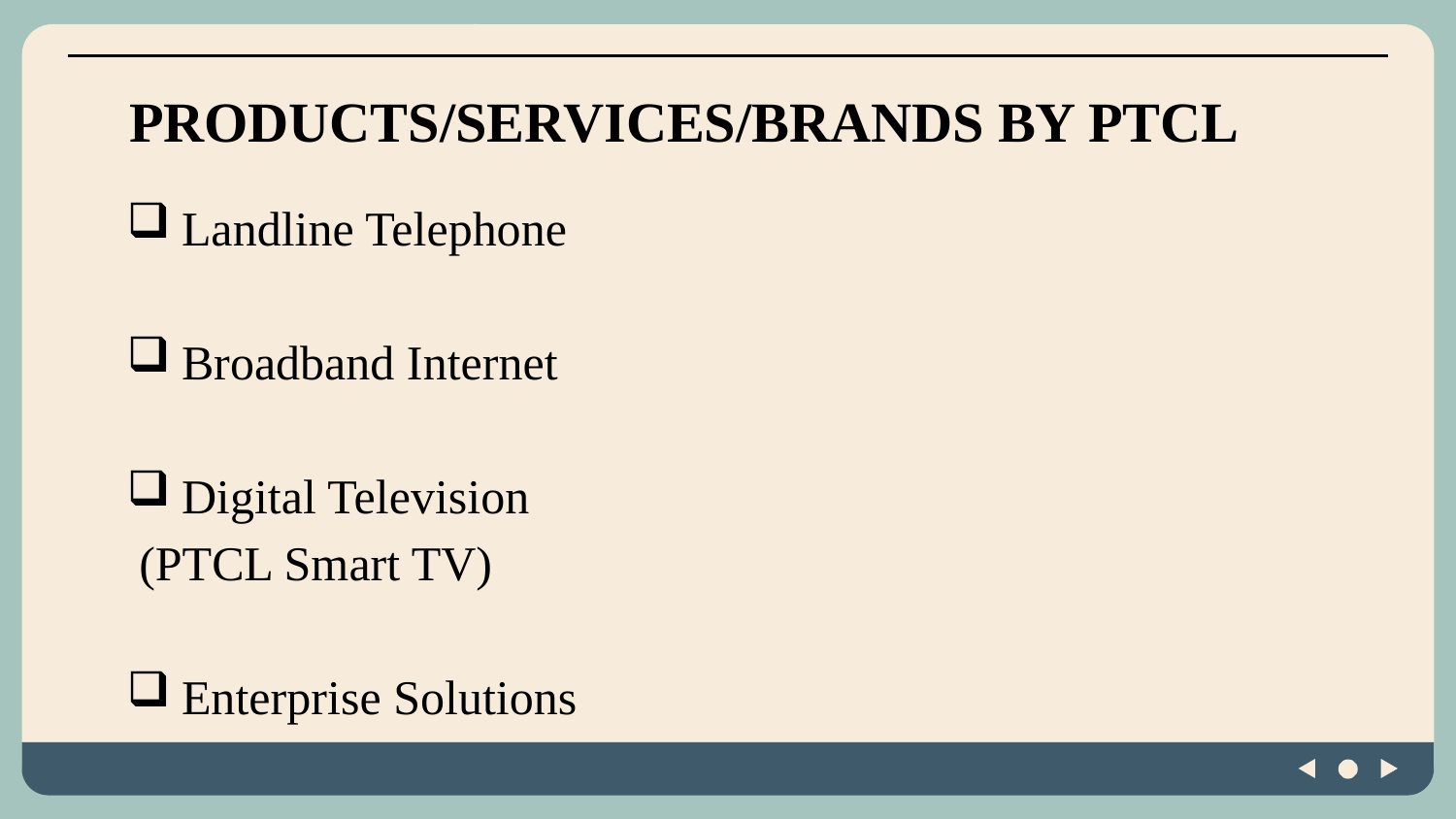

# PRODUCTS/SERVICES/BRANDS BY PTCL
Landline Telephone

Broadband Internet

Digital Television
 (PTCL Smart TV)

Enterprise Solutions